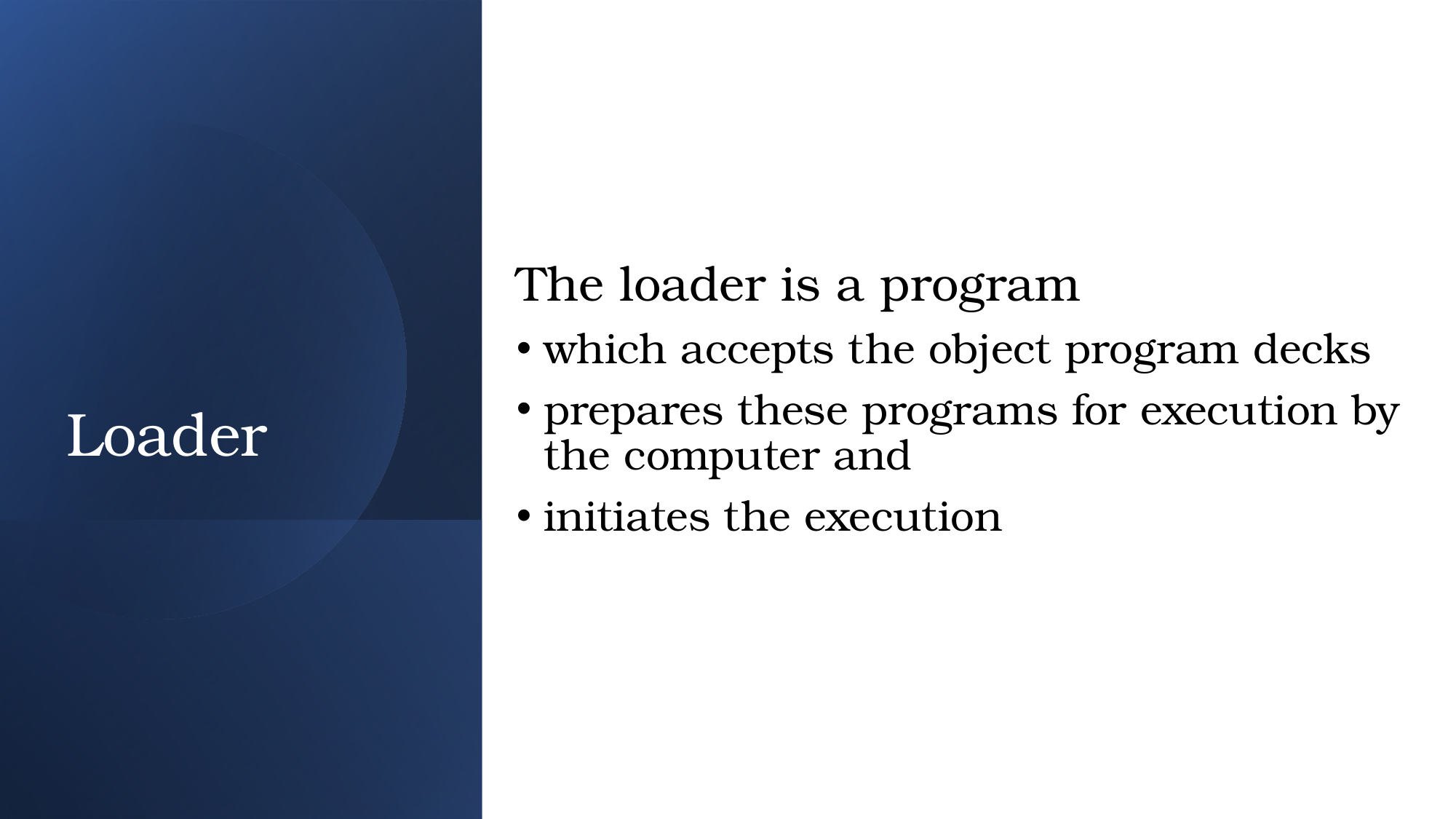

# Loader
The loader is a program
which accepts the object program decks
prepares these programs for execution by the computer and
initiates the execution

3